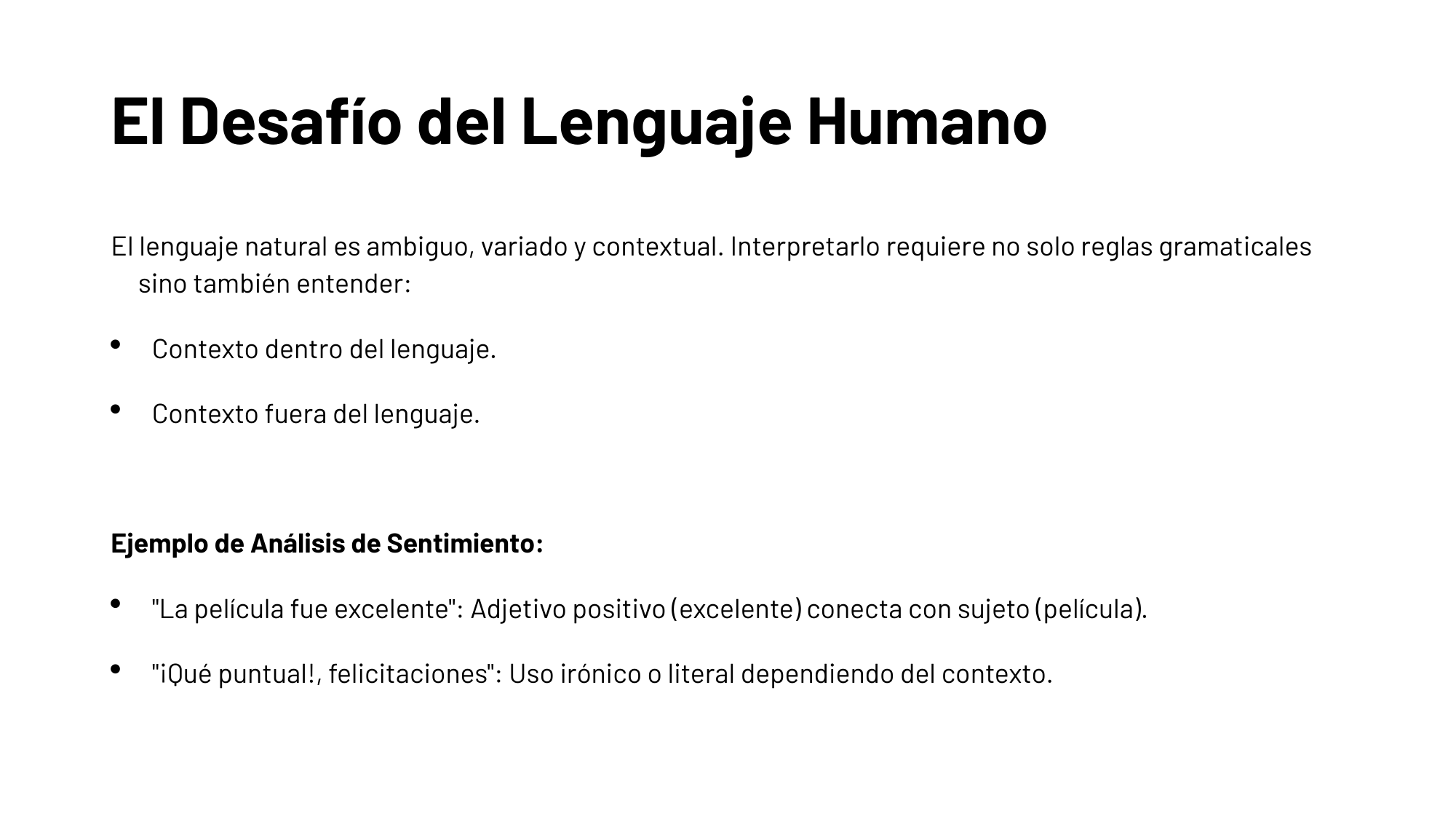

# El Desafío del Lenguaje Humano
El lenguaje natural es ambiguo, variado y contextual. Interpretarlo requiere no solo reglas gramaticales sino también entender:
Contexto dentro del lenguaje.
Contexto fuera del lenguaje.

Ejemplo de Análisis de Sentimiento:
"La película fue excelente": Adjetivo positivo (excelente) conecta con sujeto (película).
"¡Qué puntual!, felicitaciones": Uso irónico o literal dependiendo del contexto.